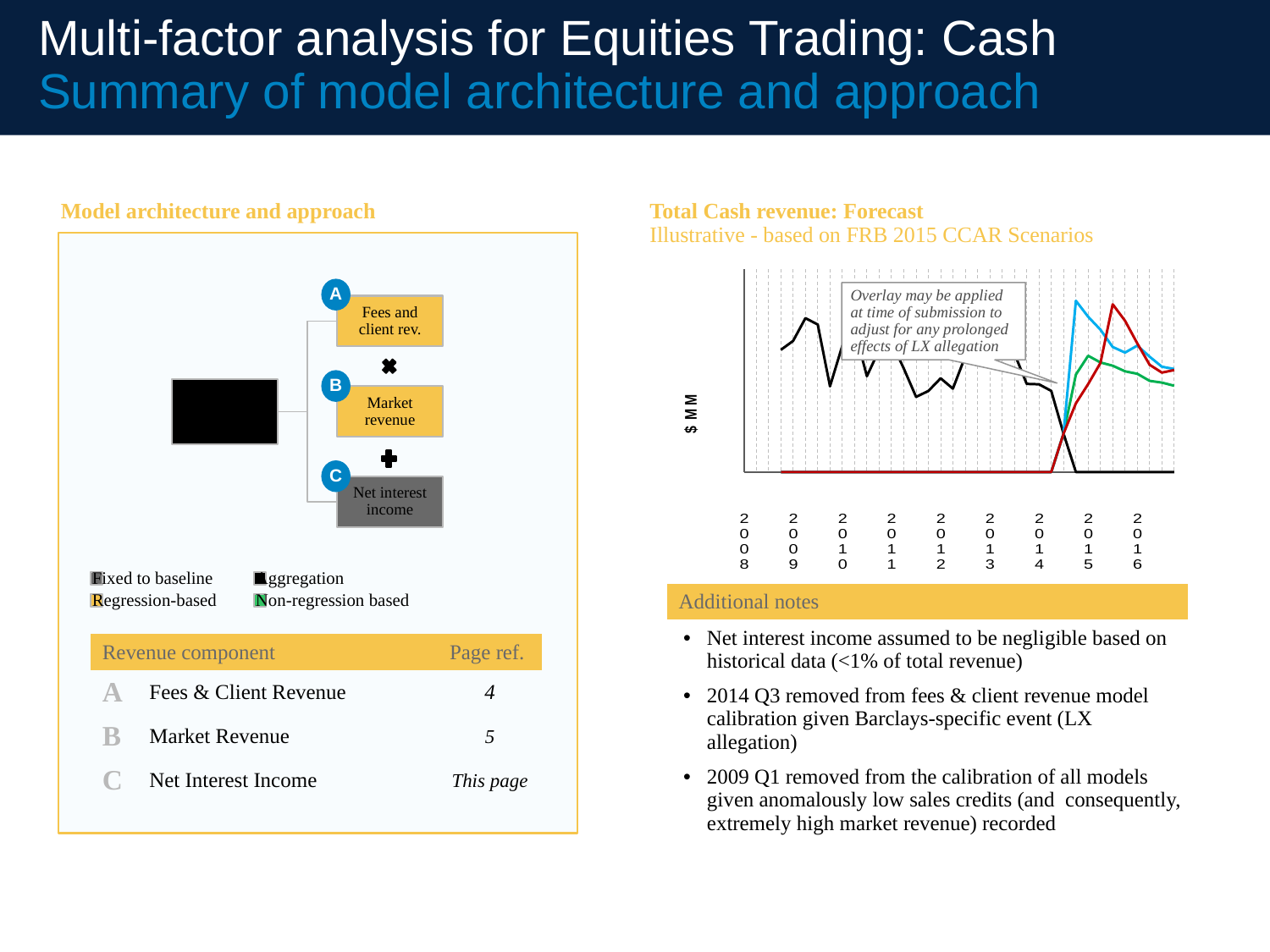

# Multi-factor analysis for Equities Trading: Cash Summary of model architecture and approach
Model architecture and approach
Total Cash revenue: Forecast
Illustrative - based on FRB 2015 CCAR Scenarios

### Chart

| Category | Actuals | Baseline | Adverse | Severely Adverse |
|---|---|---|---|---|
|      2008 | None | None | None | None |
|  | None | None | None | None |
|  | None | None | None | None |
|  | 150732869.92 | None | None | None |
|      2009 | 161747372.76 | None | None | None |
|  | 189863540.31 | None | None | None |
|  | 181975794.51 | None | None | None |
|  | 105776518.15 | None | None | None |
|      2010 | 155750057.5 | None | None | None |
|  | 175655617.66 | None | None | None |
|  | 118227397.61 | None | None | None |
|  | 150846363.14 | None | None | None |
|      2011 | 160197406.49 | None | None | None |
|  | 127849064.91 | None | None | None |
|  | 92679483.16 | None | None | None |
|  | 99981831.38 | None | None | None |
|      2012 | 115635430.48 | None | None | None |
|  | 102857419.81 | None | None | None |
|  | 142640431.74 | None | None | None |
|  | 134097164.27 | None | None | None |
|      2013 | 129330325.41 | None | None | None |
|  | 156283668.7 | None | None | None |
|  | 146425847.57 | None | None | None |
|  | 108708424.93 | None | None | None |
|      2014 | 108204257.46 | None | None | None |
|  | 100067279.67 | None | None | None |
|  | 47387332.73 | 47387332.73 | 47387332.73 | 47387332.73 |
|  | None | 120218869.714192 | 211273616.662441 | 84750258.6063281 |
|      2015 | None | 143394619.866071 | 191620080.547778 | 108479261.308088 |
|  | None | 135139531.083229 | 175614974.181566 | 134541553.437397 |
|  | None | 131168878.332105 | 154312205.376277 | 206946628.83314 |
|  | None | 124293731.217727 | 147425243.330999 | 186621411.410663 |
|      2016 | None | 121197240.986037 | 155998116.232255 | 158517981.421886 |
A
Overlay may be applied at time of submission to adjust for any prolonged effects of LX allegation
Fees and client rev.

B
Total revenue
Market revenue

C
Net interest income
Fixed to baseline
Aggregation
Regression-based
Non-regression based
| Additional notes |
| --- |
| Net interest income assumed to be negligible based on historical data (<1% of total revenue) 2014 Q3 removed from fees & client revenue model calibration given Barclays-specific event (LX allegation) 2009 Q1 removed from the calibration of all models given anomalously low sales credits (and consequently, extremely high market revenue) recorded |
| Revenue component |  | Page ref. |
| --- | --- | --- |
| A | Fees & Client Revenue | 4 |
| B | Market Revenue | 5 |
| C | Net Interest Income | This page |